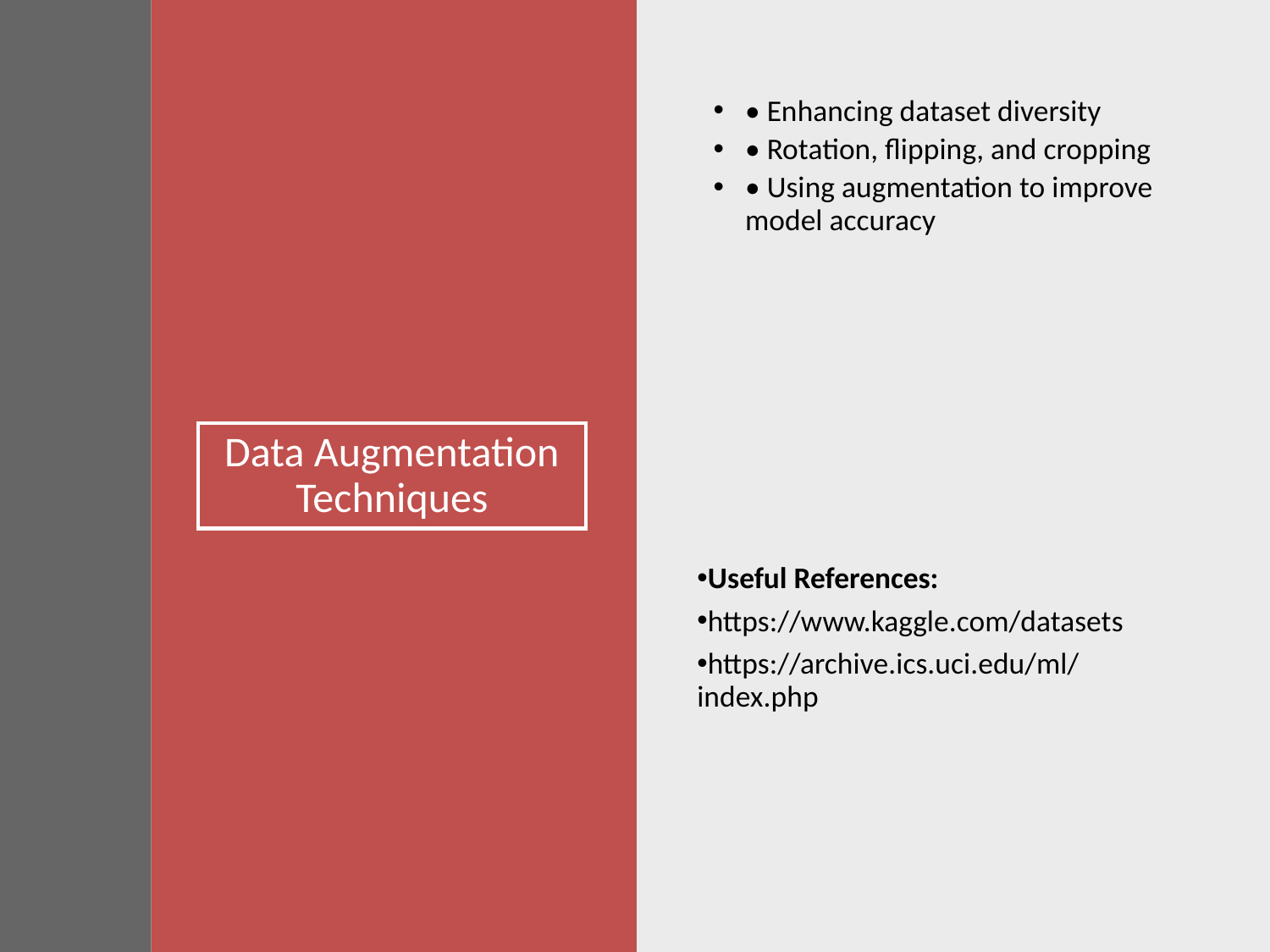

• Enhancing dataset diversity
• Rotation, flipping, and cropping
• Using augmentation to improve model accuracy
# Data Augmentation Techniques

Useful References:
https://www.kaggle.com/datasets
https://archive.ics.uci.edu/ml/index.php